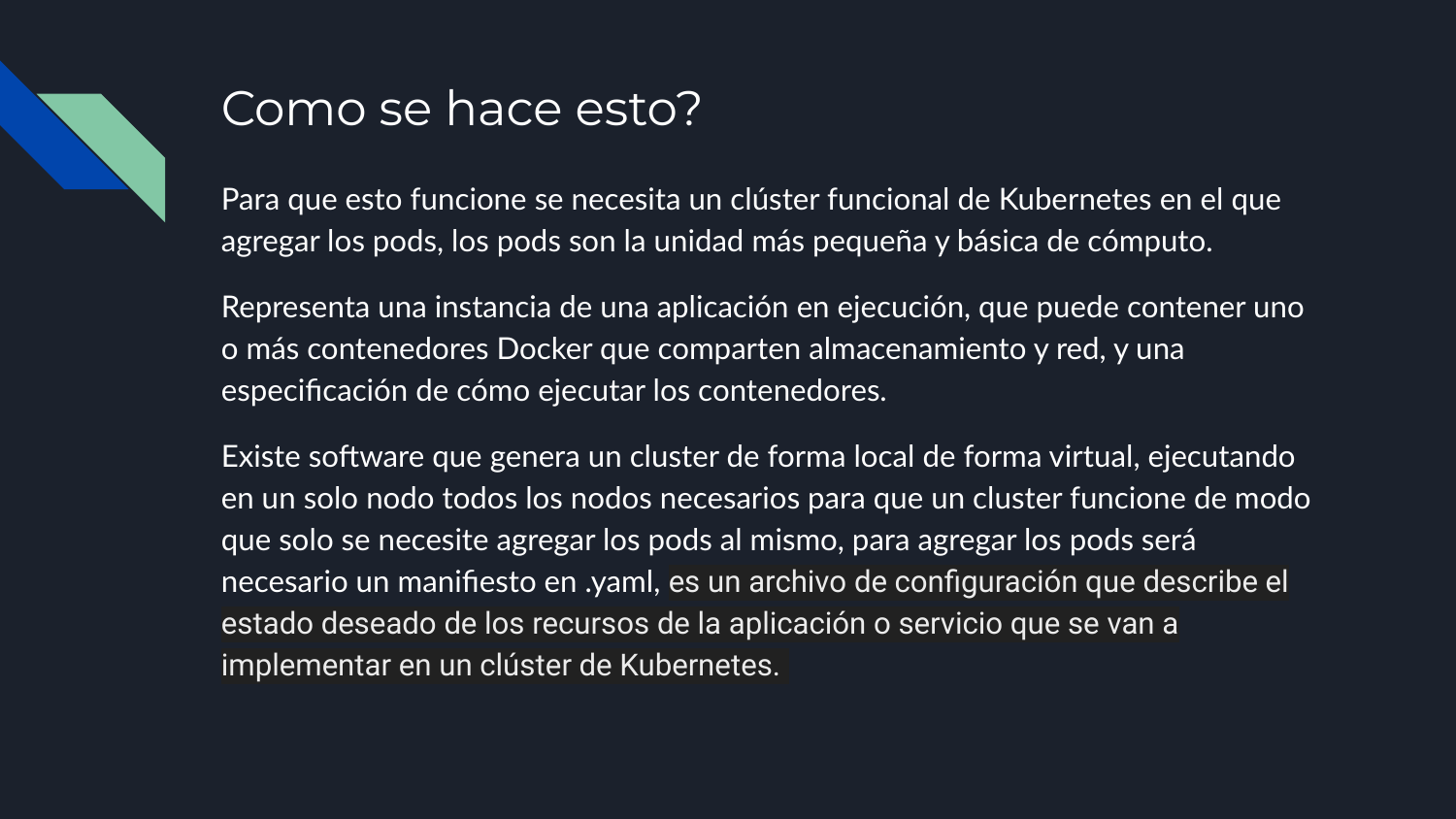

# Como se hace esto?
Para que esto funcione se necesita un clúster funcional de Kubernetes en el que agregar los pods, los pods son la unidad más pequeña y básica de cómputo.
Representa una instancia de una aplicación en ejecución, que puede contener uno o más contenedores Docker que comparten almacenamiento y red, y una especificación de cómo ejecutar los contenedores.
Existe software que genera un cluster de forma local de forma virtual, ejecutando en un solo nodo todos los nodos necesarios para que un cluster funcione de modo que solo se necesite agregar los pods al mismo, para agregar los pods será necesario un manifiesto en .yaml, es un archivo de configuración que describe el estado deseado de los recursos de la aplicación o servicio que se van a implementar en un clúster de Kubernetes.